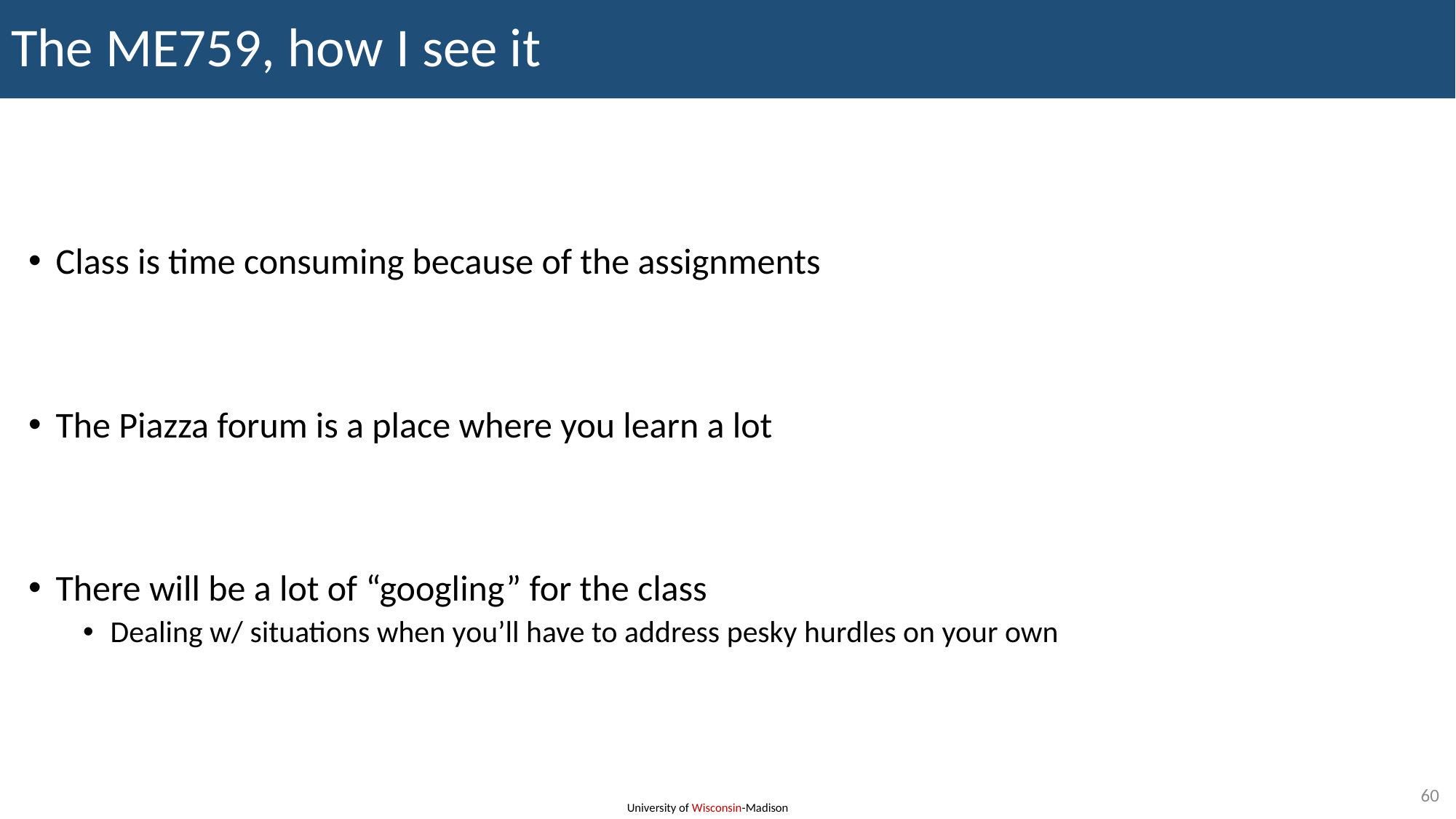

# The ME759, how I see it

Class is time consuming because of the assignments

The Piazza forum is a place where you learn a lot

There will be a lot of “googling” for the class
Dealing w/ situations when you’ll have to address pesky hurdles on your own
60